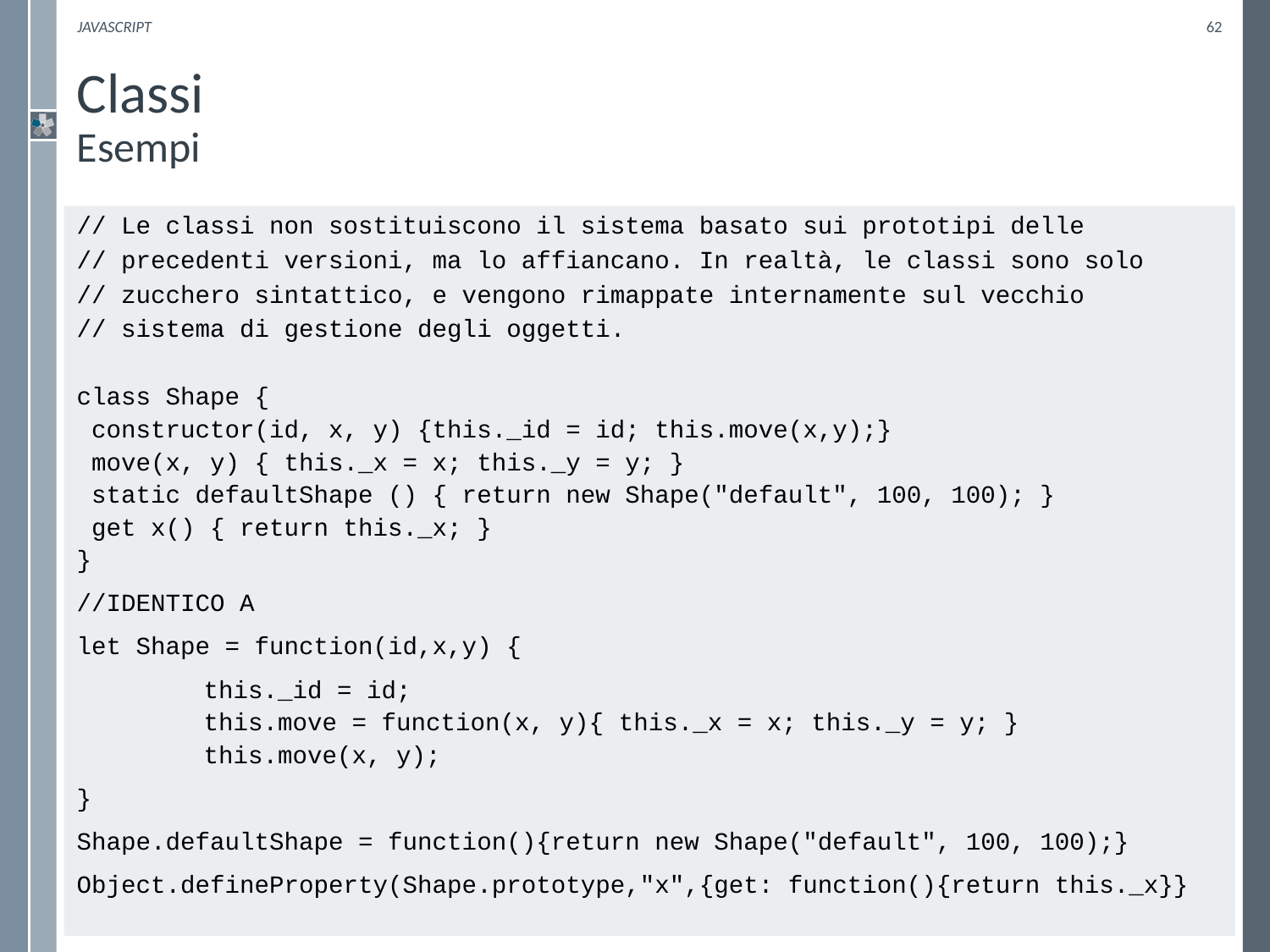

Javascript
62
# Classi Esempi
// Le classi non sostituiscono il sistema basato sui prototipi delle
// precedenti versioni, ma lo affiancano. In realtà, le classi sono solo
// zucchero sintattico, e vengono rimappate internamente sul vecchio
// sistema di gestione degli oggetti.

class Shape {
 constructor(id, x, y) {this._id = id; this.move(x,y);}
 move(x, y) { this._x = x; this._y = y; }
 static defaultShape () { return new Shape("default", 100, 100); }
 get x() { return this._x; }
}
//IDENTICO A
let Shape = function(id,x,y) {
	this._id = id;
	this.move = function(x, y){ this._x = x; this._y = y; }
	this.move(x, y);
}
Shape.defaultShape = function(){return new Shape("default", 100, 100);}
Object.defineProperty(Shape.prototype,"x",{get: function(){return this._x}}